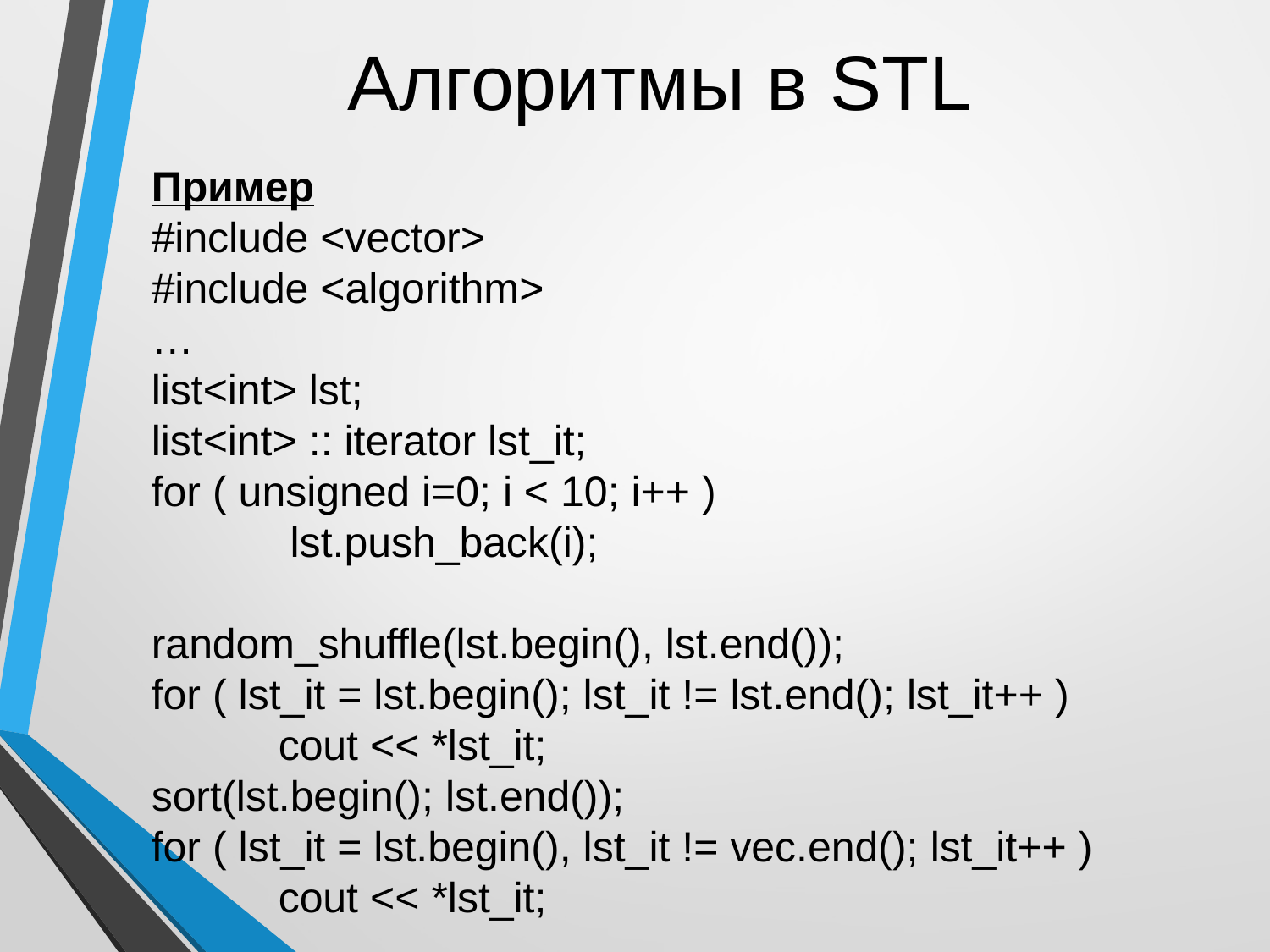

# Алгоритмы в STL
Пример
#include <vector>
#include <algorithm>
…
list<int> lst;
list<int> :: iterator lst_it;
for ( unsigned i=0; i < 10; i++ )
	 lst.push_back(i);

random_shuffle(lst.begin(), lst.end());
for ( lst_it = lst.begin(); lst_it != lst.end(); lst_it++ )
	cout << *lst_it;
sort(lst.begin(); lst.end());
for ( lst_it = lst.begin(), lst_it != vec.end(); lst_it++ )
	cout << *lst_it;